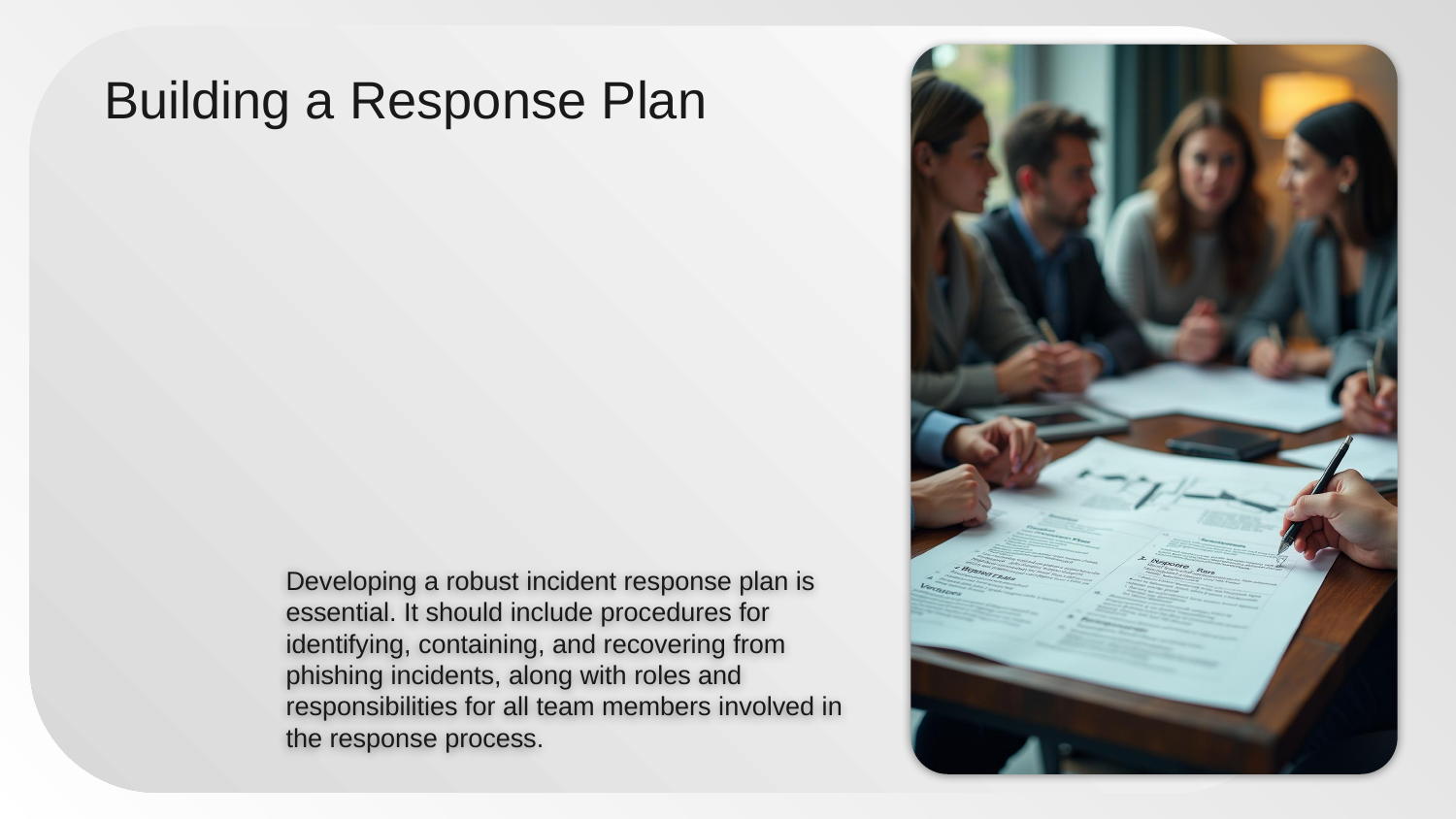

# Building a Response Plan
Developing a robust incident response plan is essential. It should include procedures for identifying, containing, and recovering from phishing incidents, along with roles and responsibilities for all team members involved in the response process.